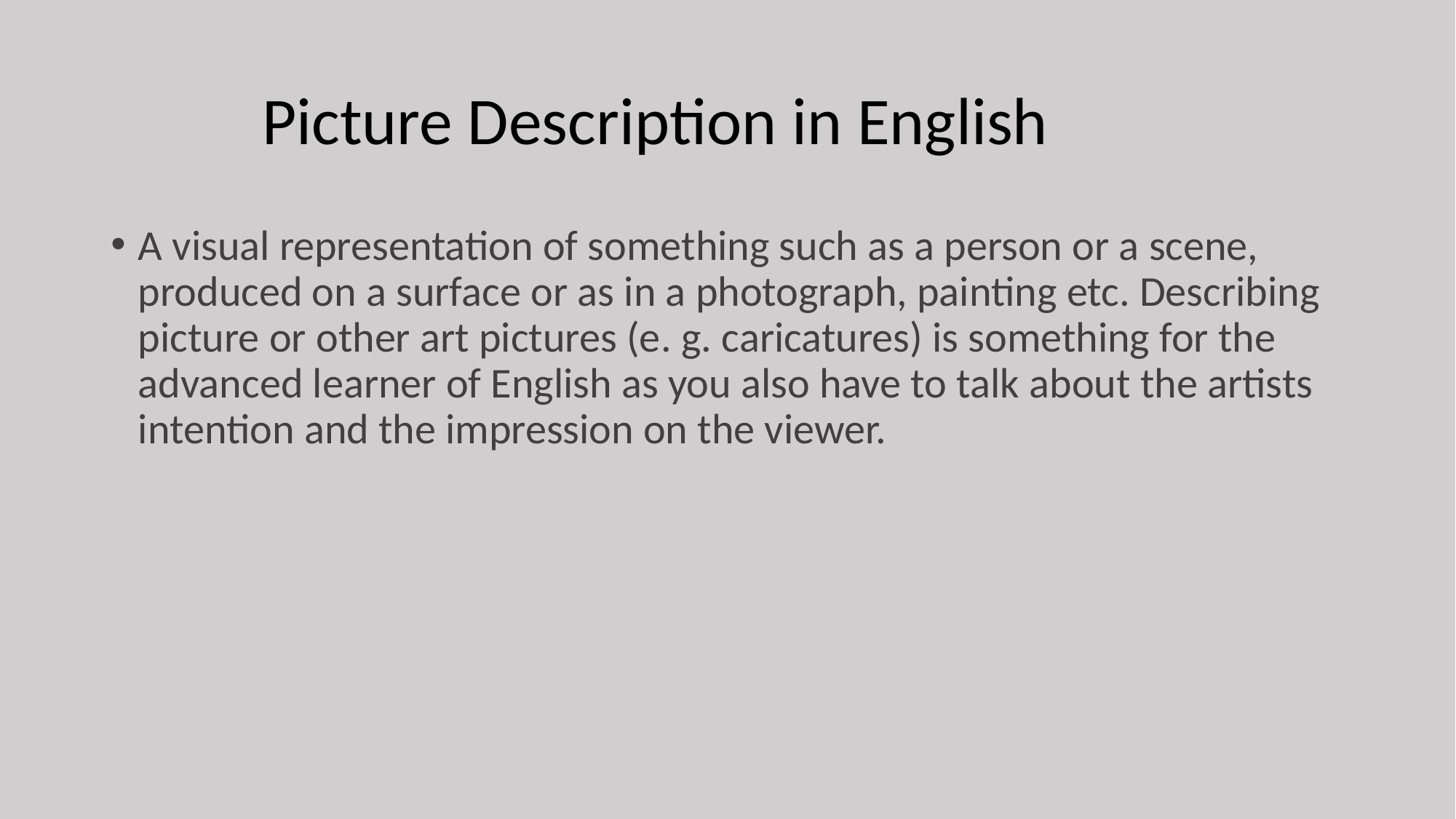

# Picture Description in English
A visual representation of something such as a person or a scene, produced on a surface or as in a photograph, painting etc. Describing picture or other art pictures (e. g. caricatures) is something for the advanced learner of English as you also have to talk about the artists intention and the impression on the viewer.